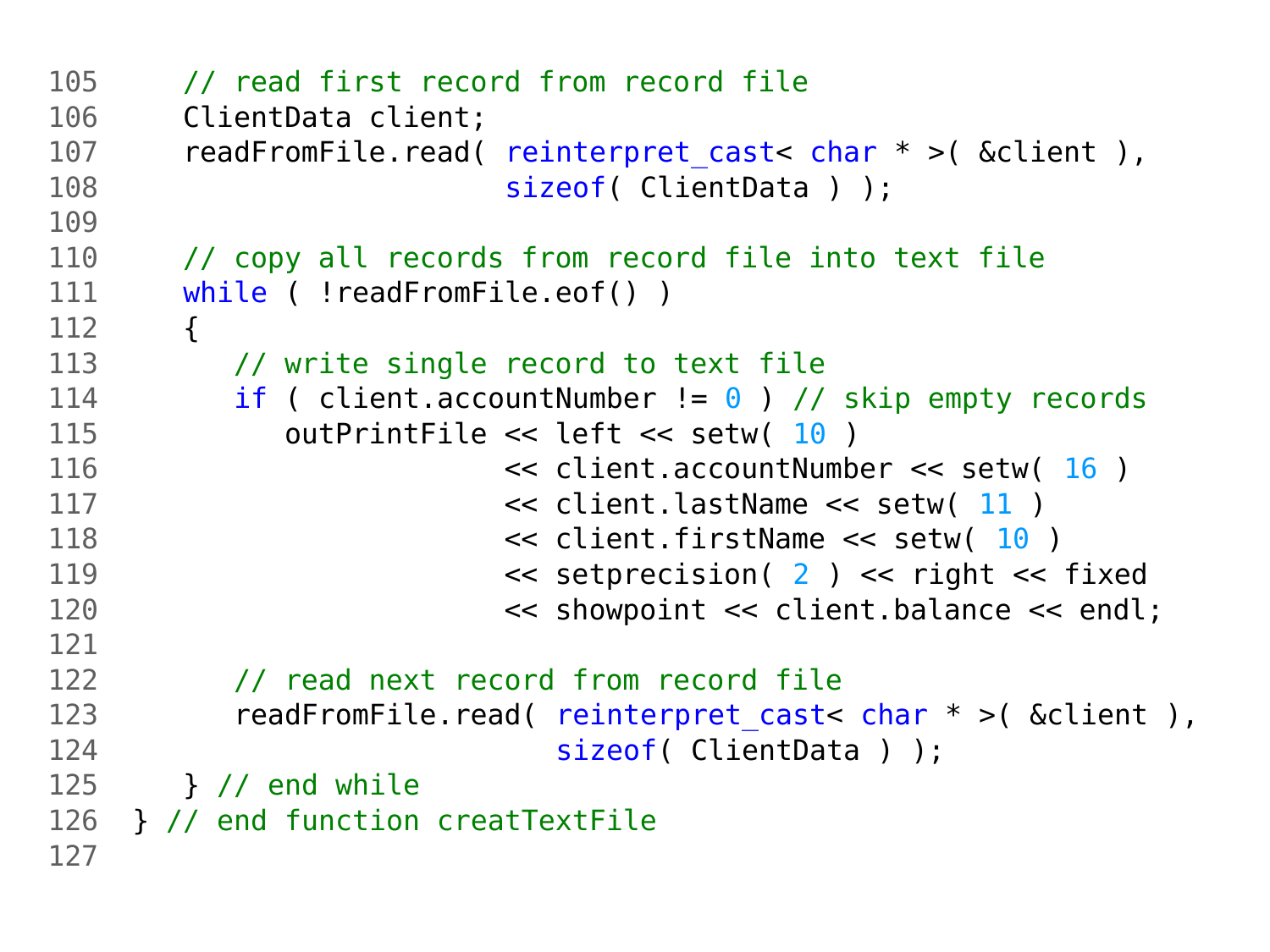

105     // read first record from record file
106     ClientData client;
107     readFromFile.read( reinterpret_cast< char * >( &client ),
108                        sizeof( ClientData ) );
109
110     // copy all records from record file into text file
111     while ( !readFromFile.eof() )
112     {
113        // write single record to text file
114        if ( client.accountNumber != 0 ) // skip empty records
115           outPrintFile << left << setw( 10 )
116                        << client.accountNumber << setw( 16 )
117                        << client.lastName << setw( 11 )
118                        << client.firstName << setw( 10 )
119                        << setprecision( 2 ) << right << fixed
120                        << showpoint << client.balance << endl;
121
122        // read next record from record file
123        readFromFile.read( reinterpret_cast< char * >( &client ),
124                           sizeof( ClientData ) );
125     } // end while
126  } // end function creatTextFile
127